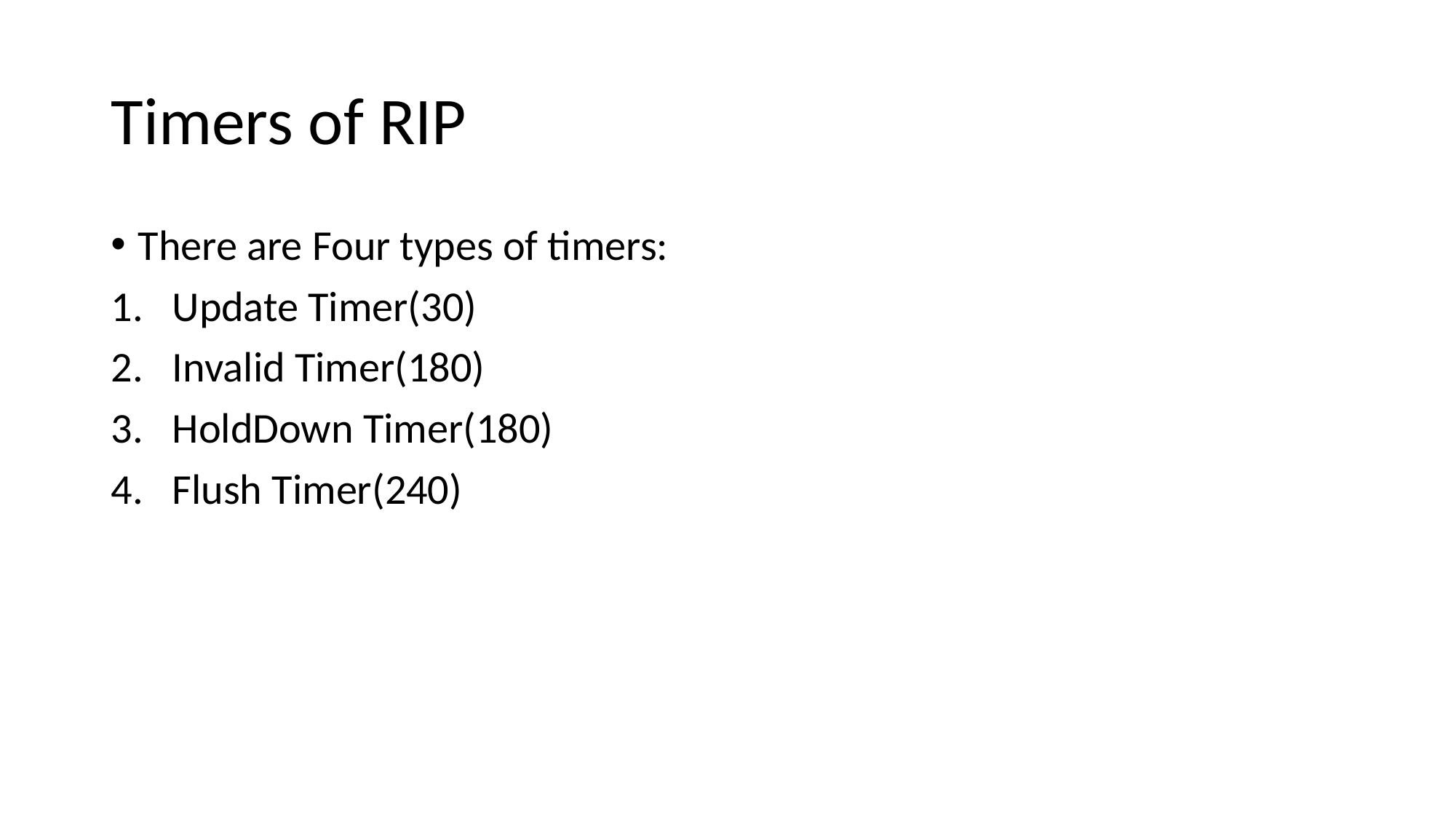

# Timers of RIP
There are Four types of timers:
Update Timer(30)
Invalid Timer(180)
HoldDown Timer(180)
Flush Timer(240)